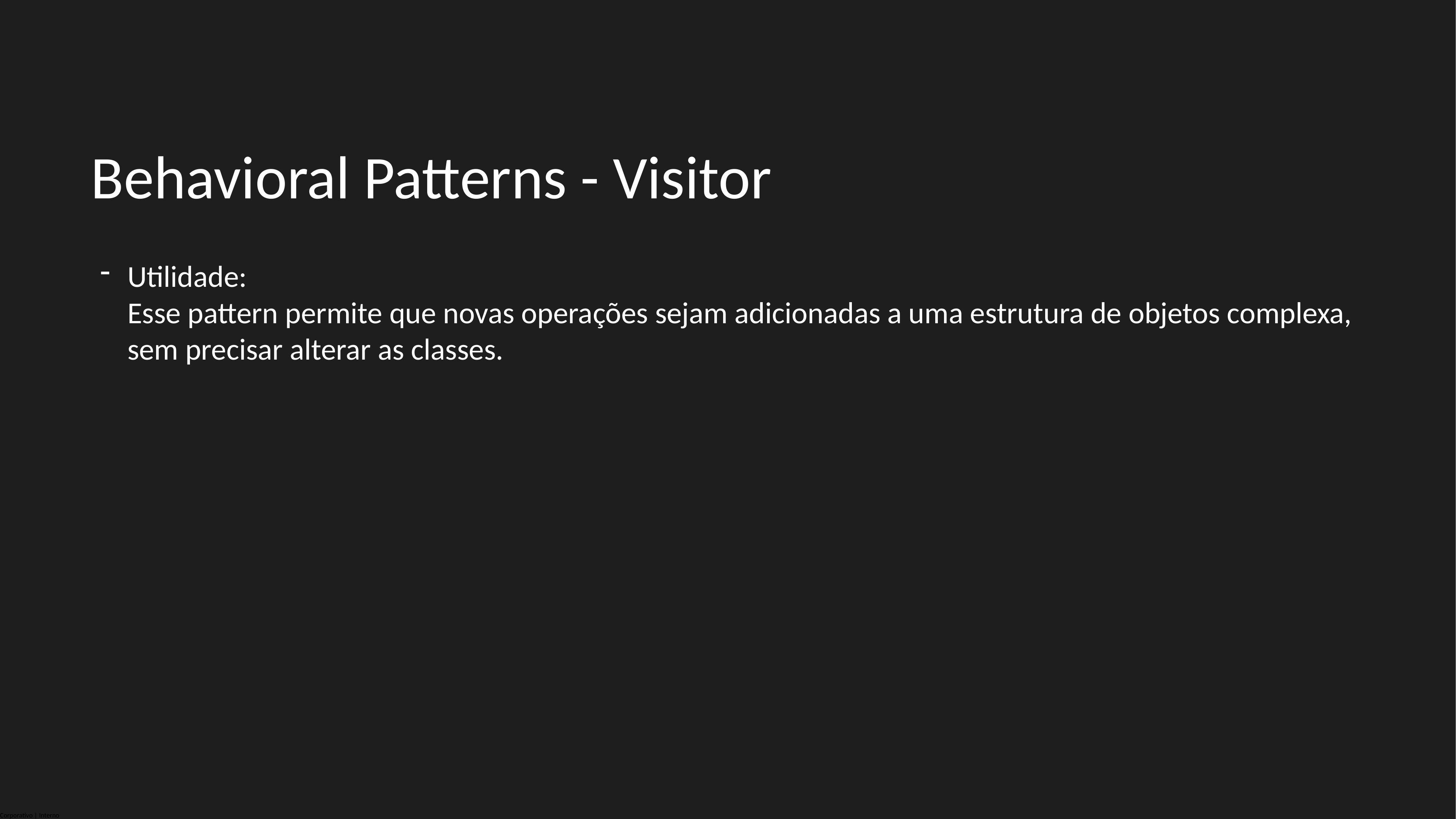

Behavioral Patterns - Visitor

Utilidade:
Esse pattern permite que novas operações sejam adicionadas a uma estrutura de objetos complexa, sem precisar alterar as classes.